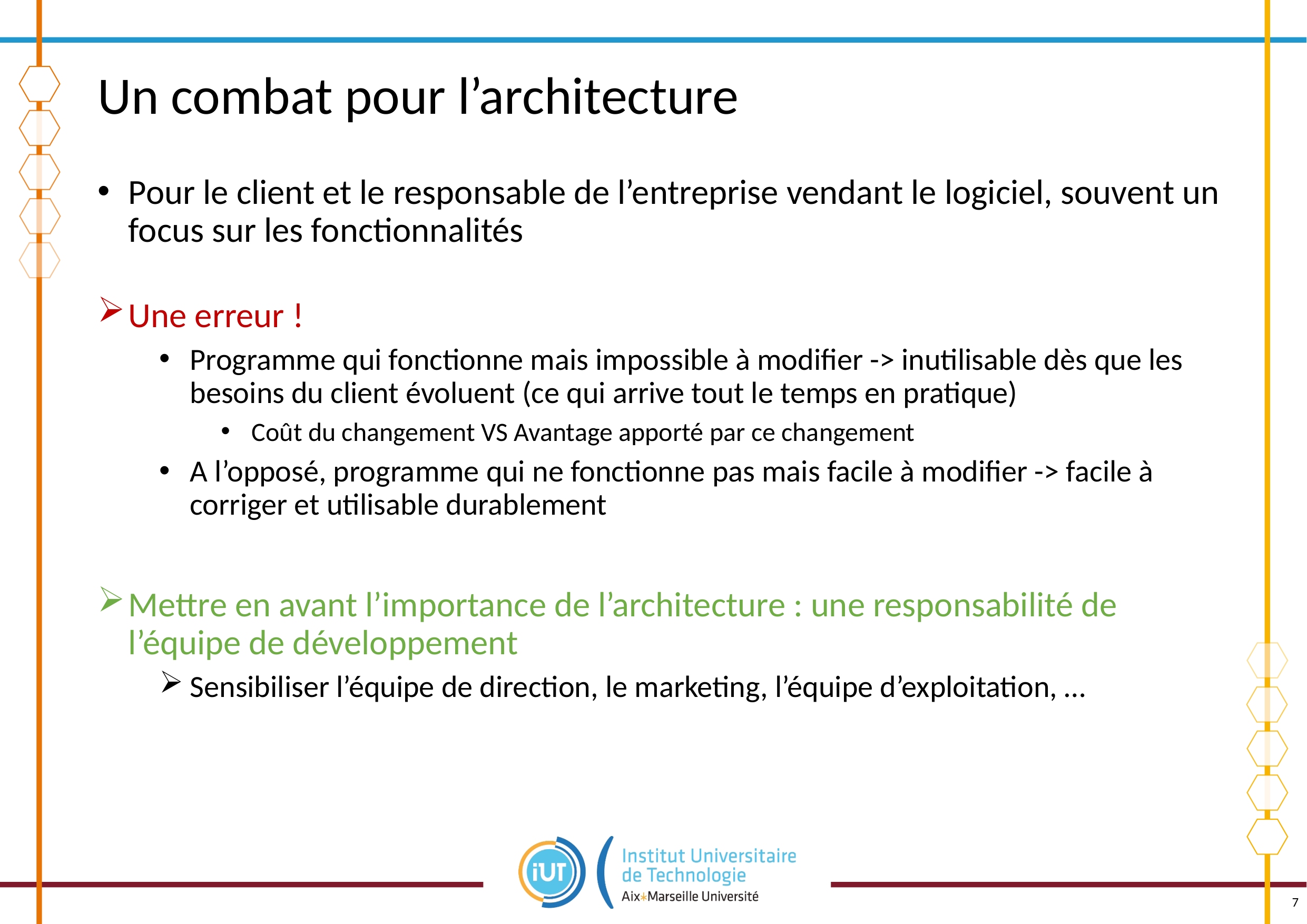

# Un combat pour l’architecture
Pour le client et le responsable de l’entreprise vendant le logiciel, souvent un focus sur les fonctionnalités

Une erreur !
Programme qui fonctionne mais impossible à modifier -> inutilisable dès que les besoins du client évoluent (ce qui arrive tout le temps en pratique)
Coût du changement VS Avantage apporté par ce changement
A l’opposé, programme qui ne fonctionne pas mais facile à modifier -> facile à corriger et utilisable durablement

Mettre en avant l’importance de l’architecture : une responsabilité de l’équipe de développement
Sensibiliser l’équipe de direction, le marketing, l’équipe d’exploitation, …
7